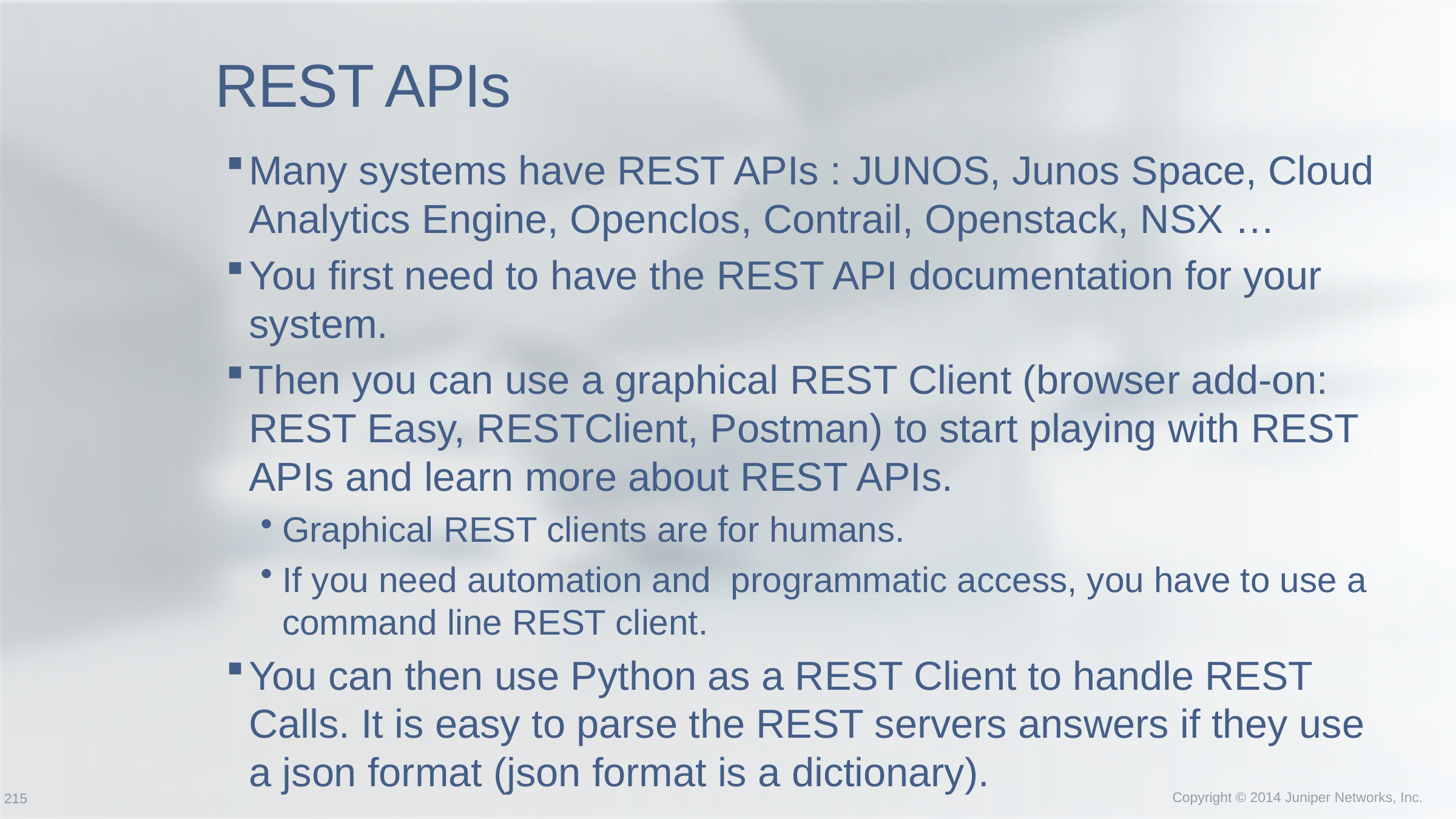

# REST APIs
Many systems have REST APIs : JUNOS, Junos Space, Cloud Analytics Engine, Openclos, Contrail, Openstack, NSX …
You first need to have the REST API documentation for your system.
Then you can use a graphical REST Client (browser add-on: REST Easy, RESTClient, Postman) to start playing with REST APIs and learn more about REST APIs.
Graphical REST clients are for humans.
If you need automation and  programmatic access, you have to use a command line REST client.
You can then use Python as a REST Client to handle REST Calls. It is easy to parse the REST servers answers if they use a json format (json format is a dictionary).